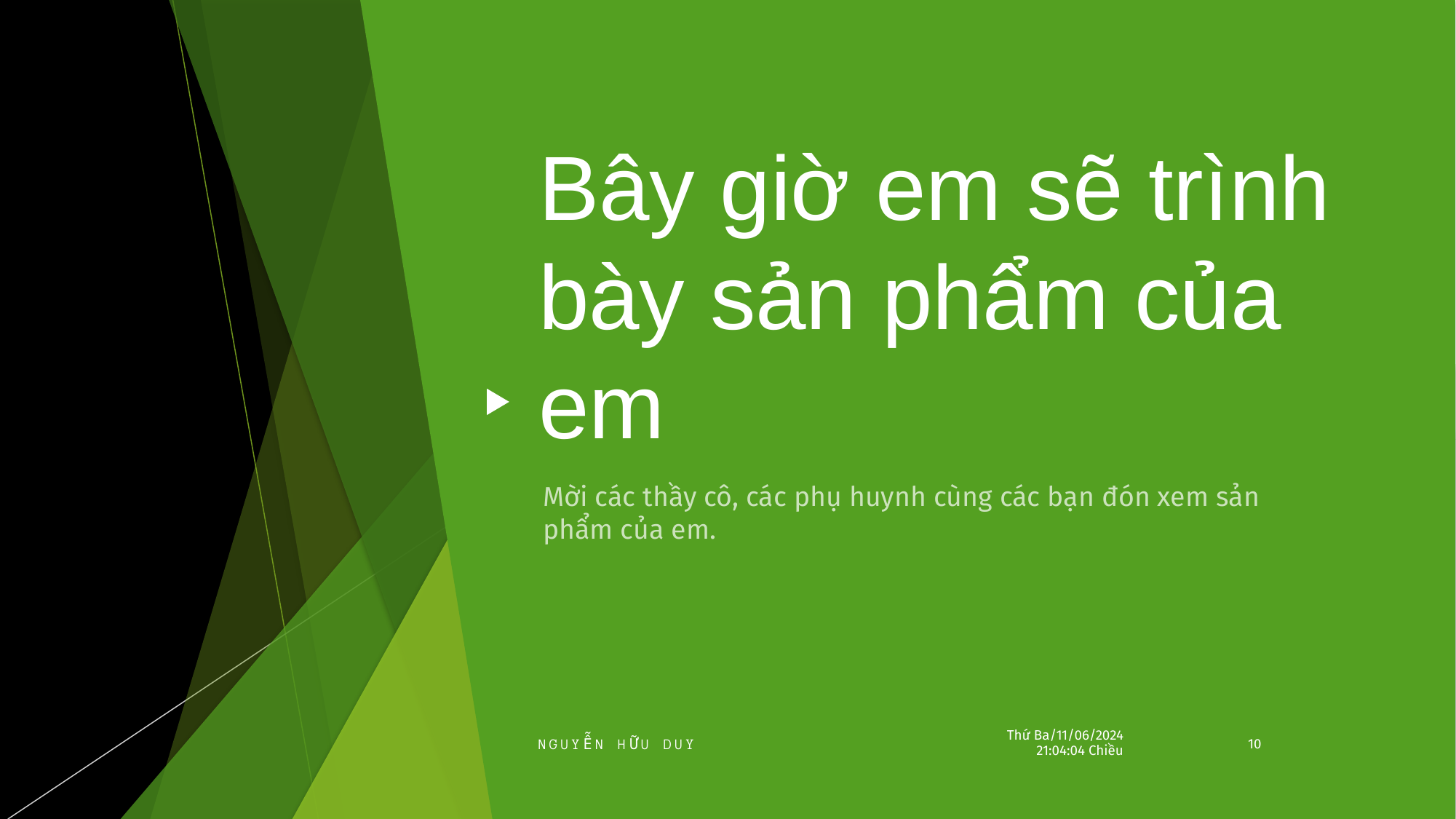

# Bây giờ em sẽ trình bày sản phẩm của  em

Mời các thầy cô, các phụ huynh cùng các bạn đón xem sản phẩm của em.
Nguyễn Hữu Duy
Thứ Ba/11/06/2024 21:04:04 Chiều
10